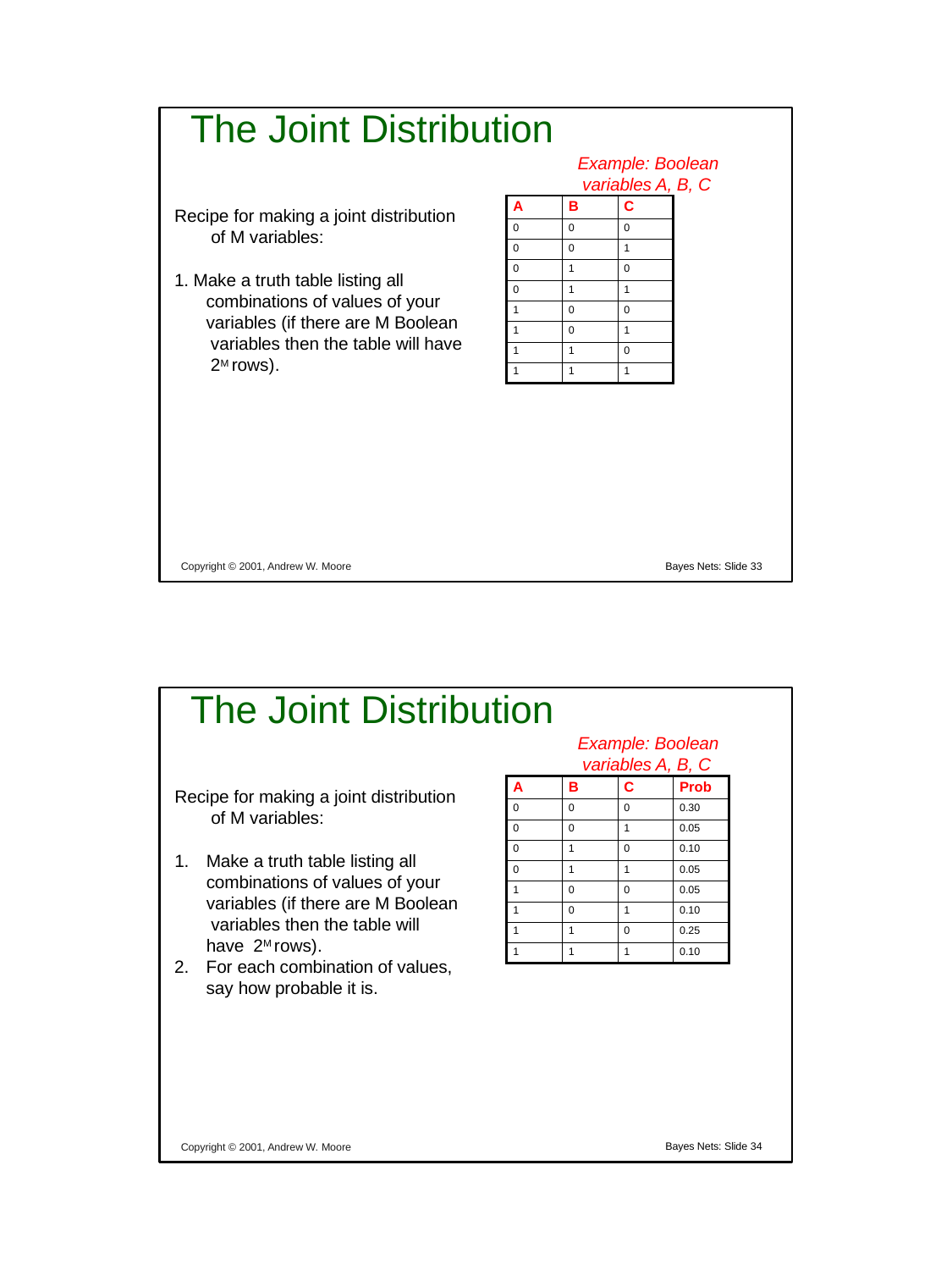

# The Joint Distribution

Example: Boolean  variables A, B, C
| A | B | C |
| --- | --- | --- |
| 0 | 0 | 0 |
| 0 | 0 | 1 |
| 0 | 1 | 0 |
| 0 | 1 | 1 |
| 1 | 0 | 0 |
| 1 | 0 | 1 |
| 1 | 1 | 0 |
| 1 | 1 | 1 |
Recipe for making a joint distribution  of M variables:

1. Make a truth table listing all  combinations of values of your  variables (if there are M Boolean  variables then the table will have  2M rows).
Copyright © 2001, Andrew W. Moore
Bayes Nets: Slide 33
The Joint Distribution

Example: Boolean  variables A, B, C
| A | B | C | Prob |
| --- | --- | --- | --- |
| 0 | 0 | 0 | 0.30 |
| 0 | 0 | 1 | 0.05 |
| 0 | 1 | 0 | 0.10 |
| 0 | 1 | 1 | 0.05 |
| 1 | 0 | 0 | 0.05 |
| 1 | 0 | 1 | 0.10 |
| 1 | 1 | 0 | 0.25 |
| 1 | 1 | 1 | 0.10 |
Recipe for making a joint distribution  of M variables:

Make a truth table listing all  combinations of values of your  variables (if there are M Boolean  variables then the table will have  2M rows).
For each combination of values,  say how probable it is.
Copyright © 2001, Andrew W. Moore
Bayes Nets: Slide 34